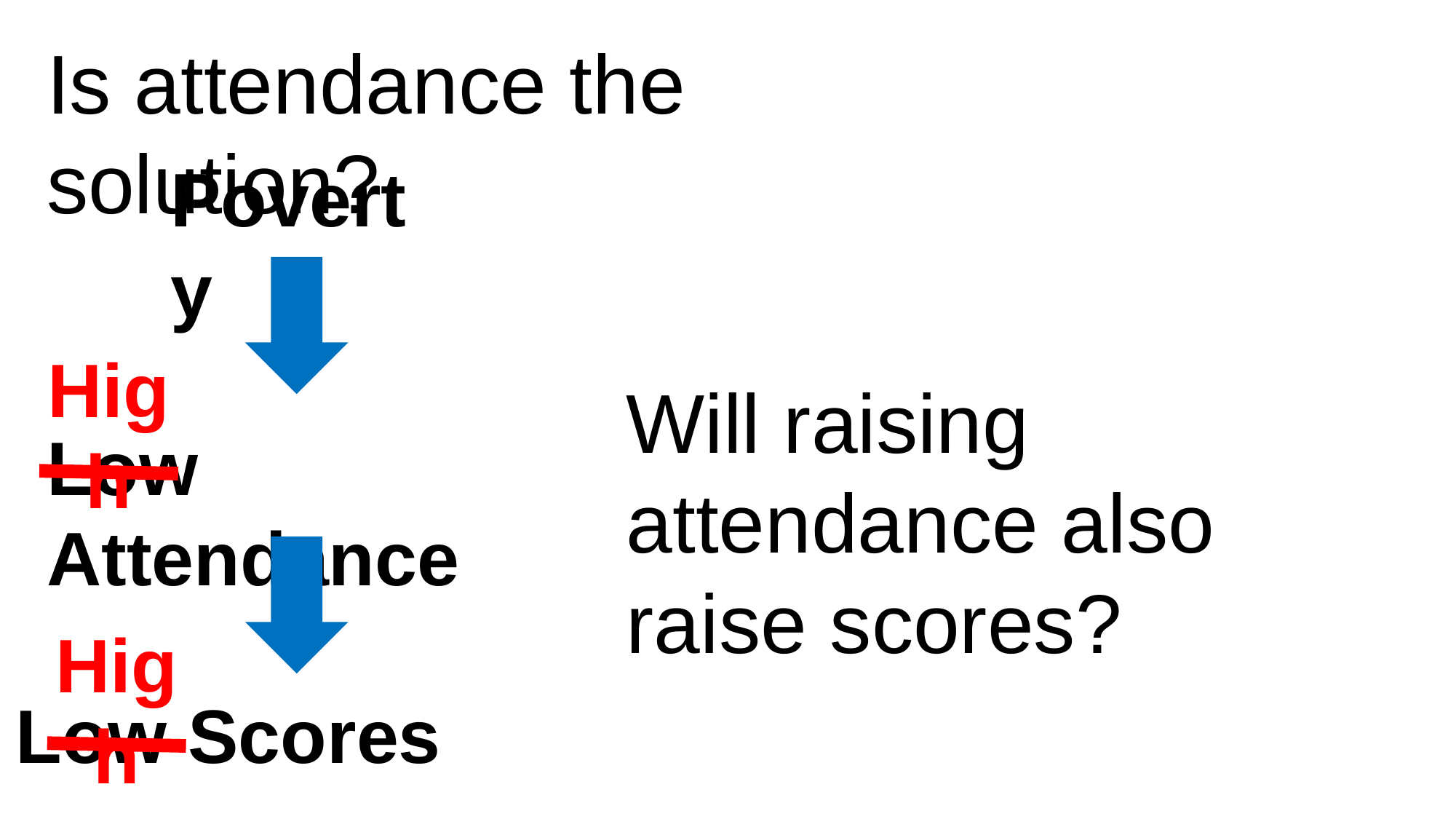

Is attendance the solution?
Poverty

High
Will raising attendance also raise scores?
Low Attendance

High
Low Scores